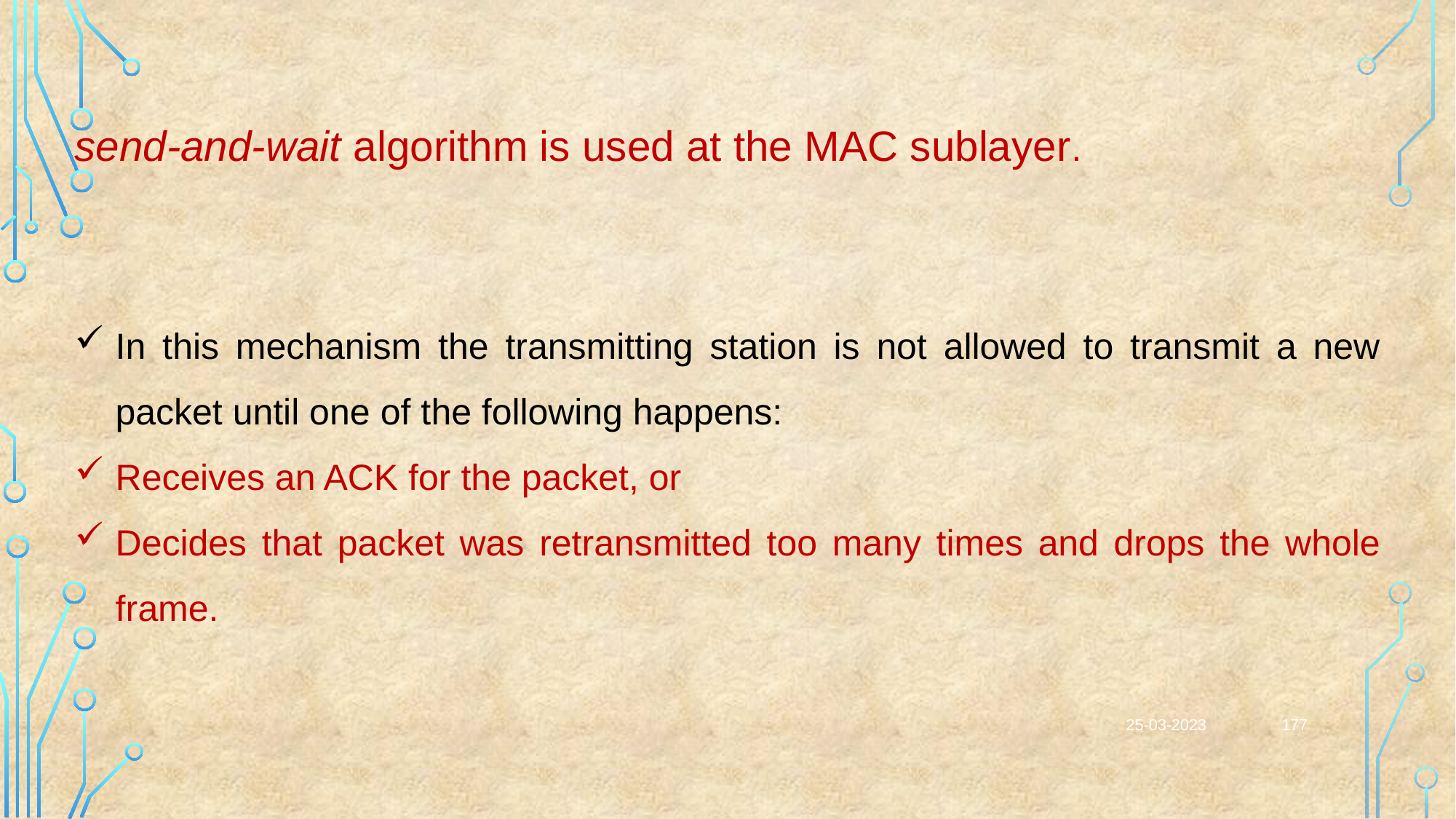

send-and-wait algorithm is used at the MAC sublayer.

In this mechanism the transmitting station is not allowed to transmit a new packet until one of the following happens:
Receives an ACK for the packet, or
Decides that packet was retransmitted too many times and drops the whole frame.
177
25-03-2023